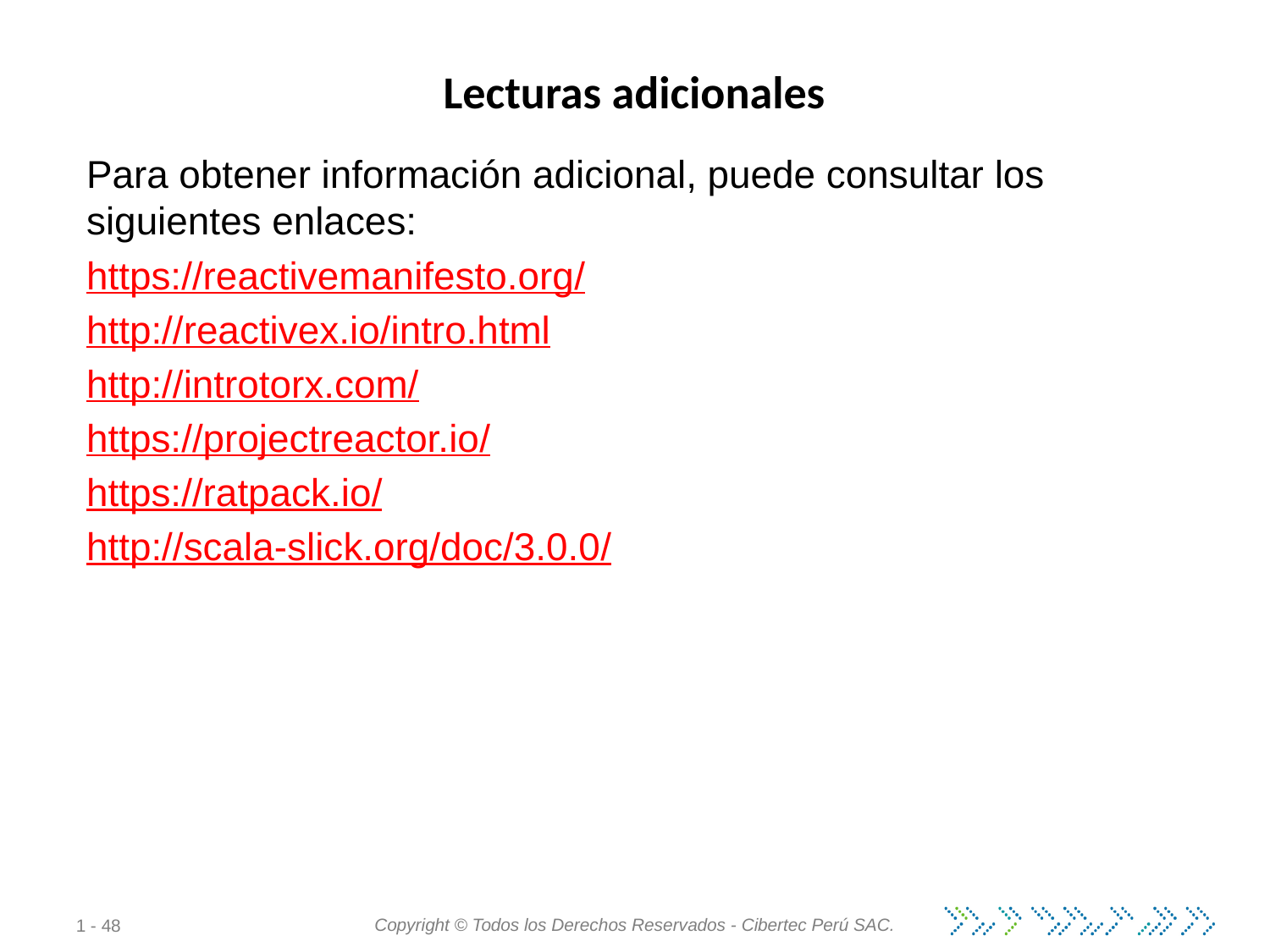

# Lecturas adicionales
Para obtener información adicional, puede consultar los siguientes enlaces:
https://reactivemanifesto.org/
http://reactivex.io/intro.html
http://introtorx.com/
https://projectreactor.io/
https://ratpack.io/
http://scala-slick.org/doc/3.0.0/